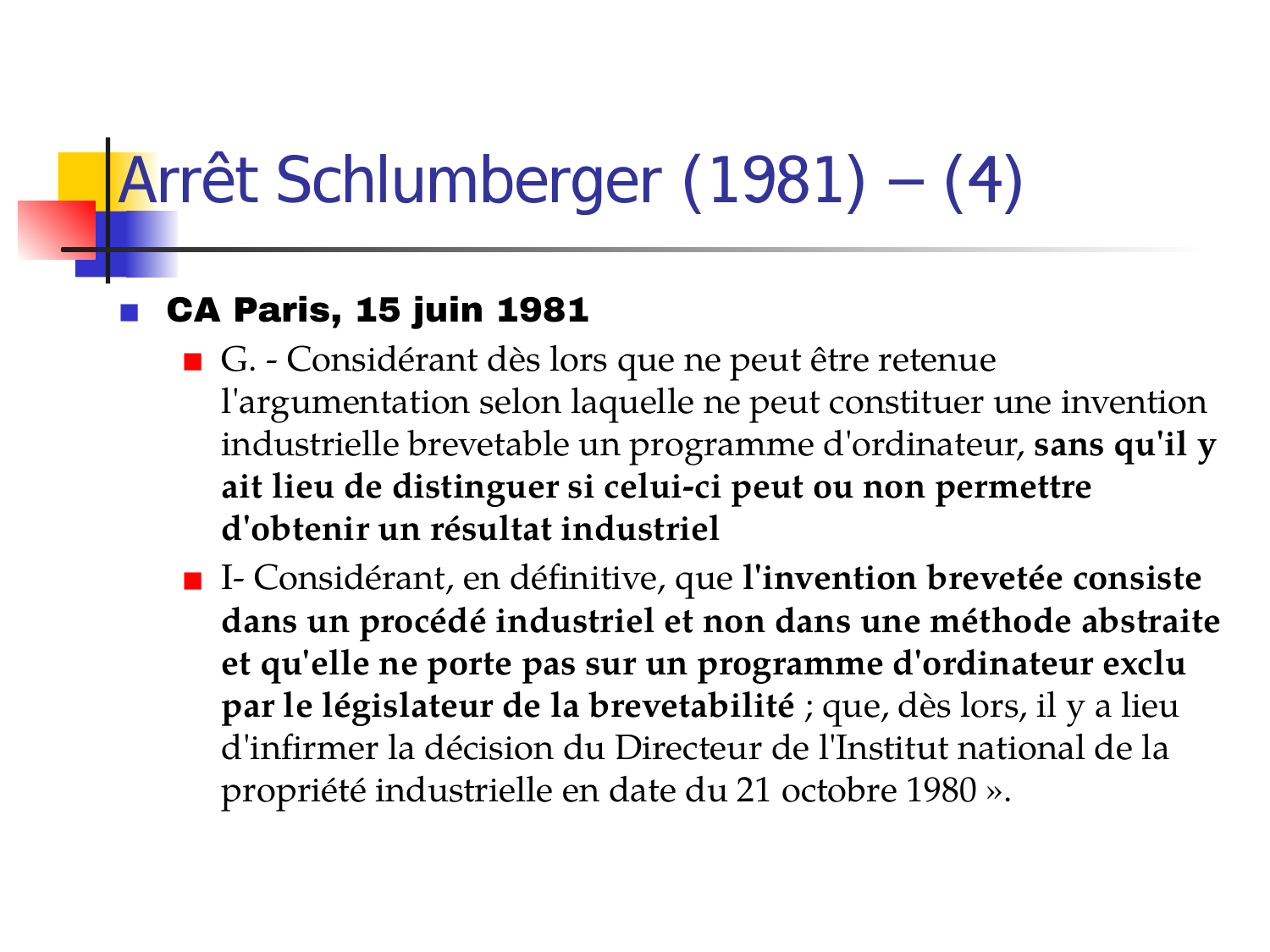

# Arrêt Schlumberger (1981) – (4)
CA Paris, 15 juin 1981
G. - Considérant dès lors que ne peut être retenue l'argumentation selon laquelle ne peut constituer une invention industrielle brevetable un programme d'ordinateur, sans qu'il y ait lieu de distinguer si celui-ci peut ou non permettre d'obtenir un résultat industriel
I- Considérant, en définitive, que l'invention brevetée consiste dans un procédé industriel et non dans une méthode abstraite et qu'elle ne porte pas sur un programme d'ordinateur exclu par le législateur de la brevetabilité ; que, dès lors, il y a lieu d'infirmer la décision du Directeur de l'Institut national de la propriété industrielle en date du 21 octobre 1980 ».